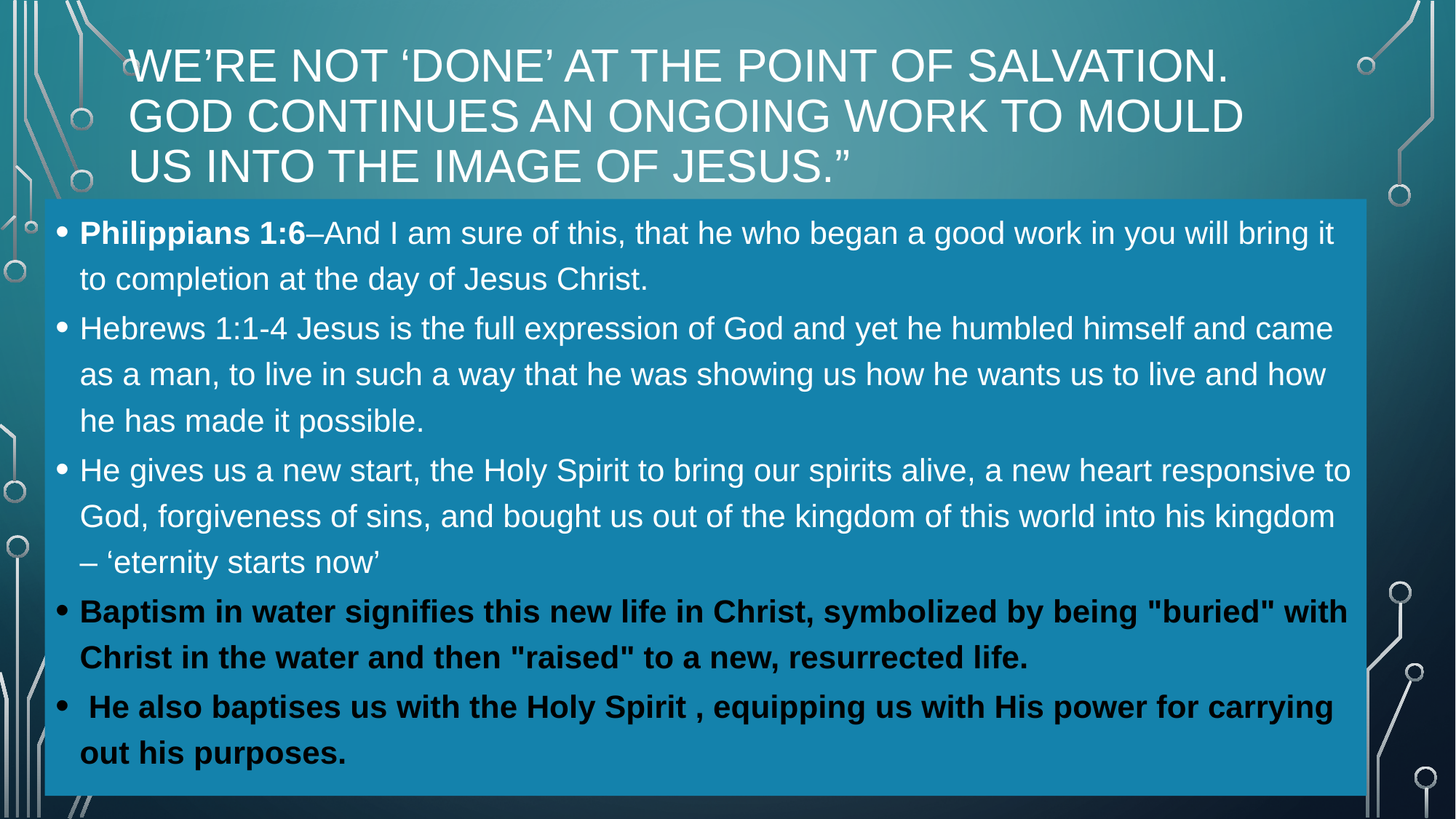

# We’re not ‘done’ at the point of salvation. God continues an ongoing work to mould us into the image of Jesus.”
Philippians 1:6–And I am sure of this, that he who began a good work in you will bring it to completion at the day of Jesus Christ.
Hebrews 1:1-4 Jesus is the full expression of God and yet he humbled himself and came as a man, to live in such a way that he was showing us how he wants us to live and how he has made it possible.
He gives us a new start, the Holy Spirit to bring our spirits alive, a new heart responsive to God, forgiveness of sins, and bought us out of the kingdom of this world into his kingdom – ‘eternity starts now’
Baptism in water signifies this new life in Christ, symbolized by being "buried" with Christ in the water and then "raised" to a new, resurrected life.
 He also baptises us with the Holy Spirit , equipping us with His power for carrying out his purposes.